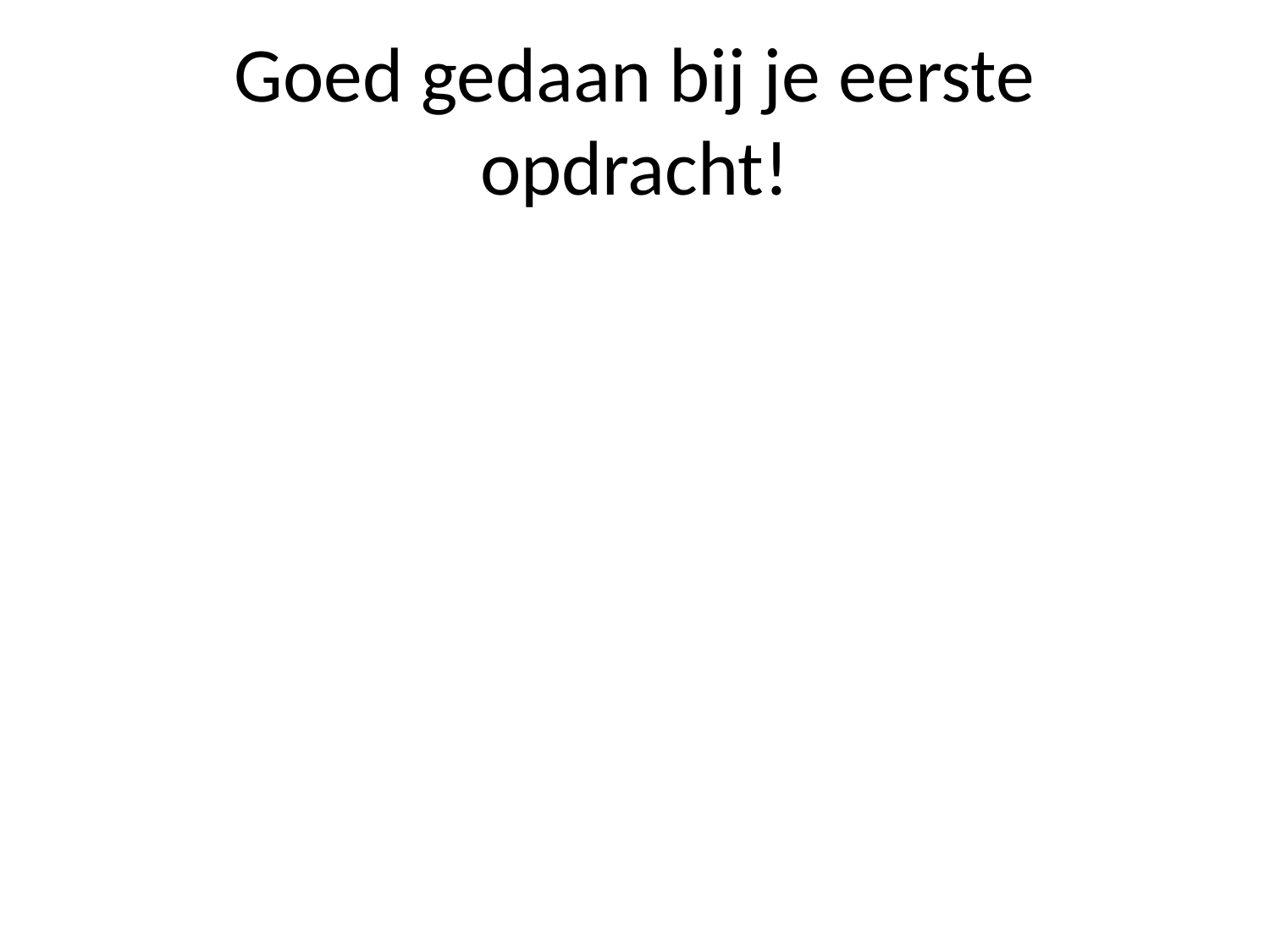

# Goed gedaan bij je eerste opdracht!